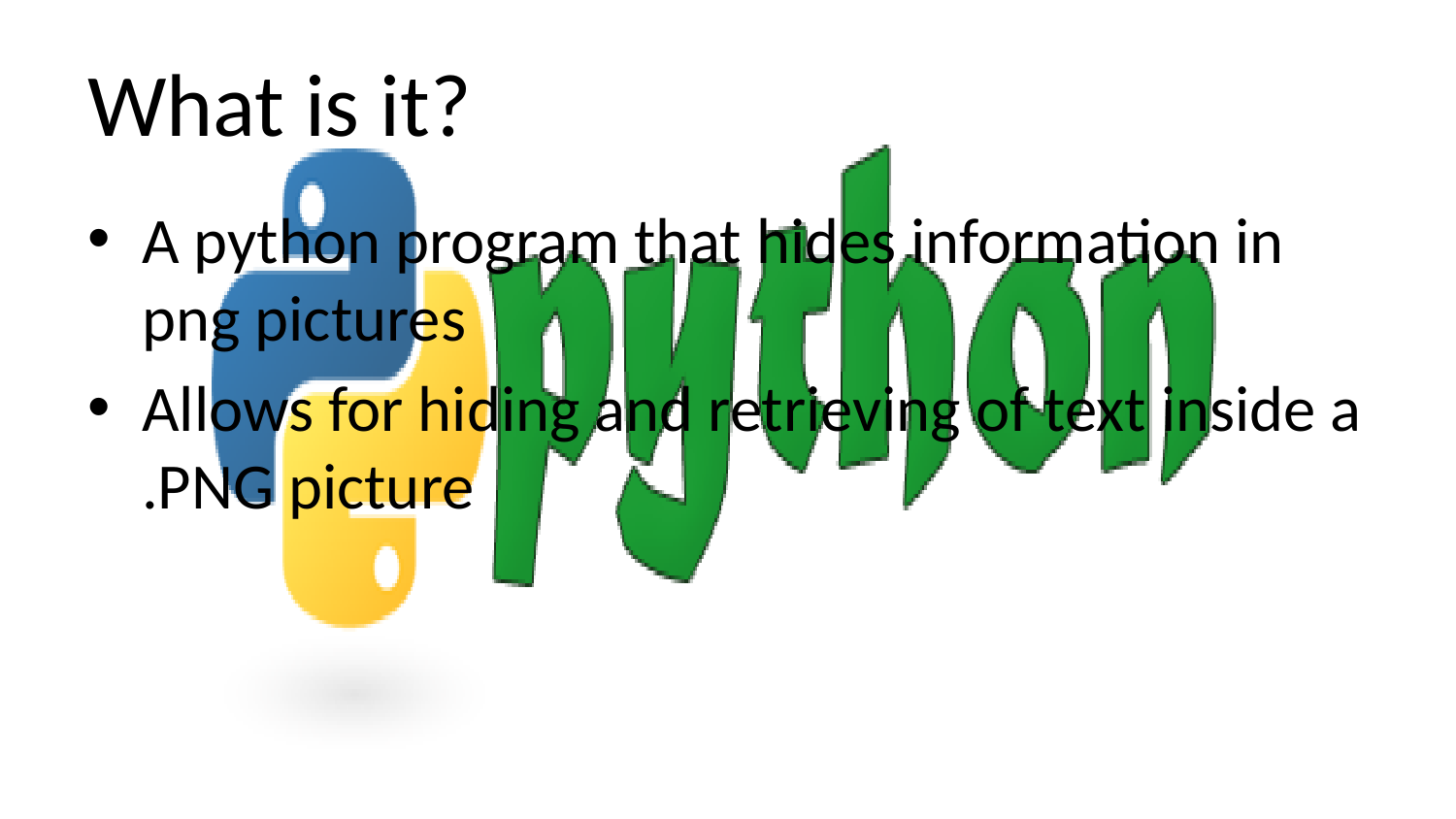

# What is it?
A python program that hides information in png pictures
Allows for hiding and retrieving of text inside a .PNG picture